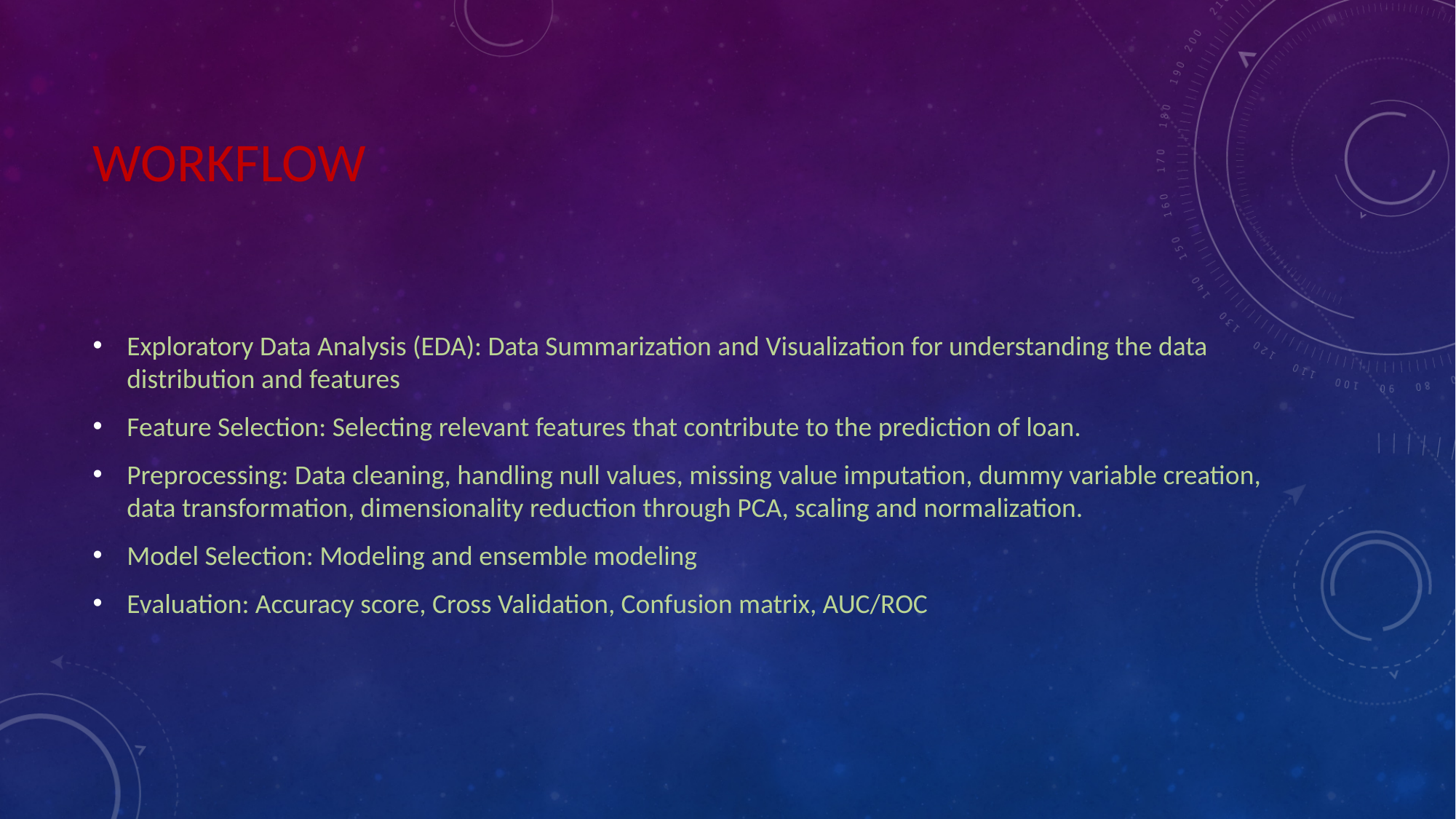

# WorkFlow
Exploratory Data Analysis (EDA): Data Summarization and Visualization for understanding the data distribution and features
Feature Selection: Selecting relevant features that contribute to the prediction of loan.
Preprocessing: Data cleaning, handling null values, missing value imputation, dummy variable creation, data transformation, dimensionality reduction through PCA, scaling and normalization.
Model Selection: Modeling and ensemble modeling
Evaluation: Accuracy score, Cross Validation, Confusion matrix, AUC/ROC